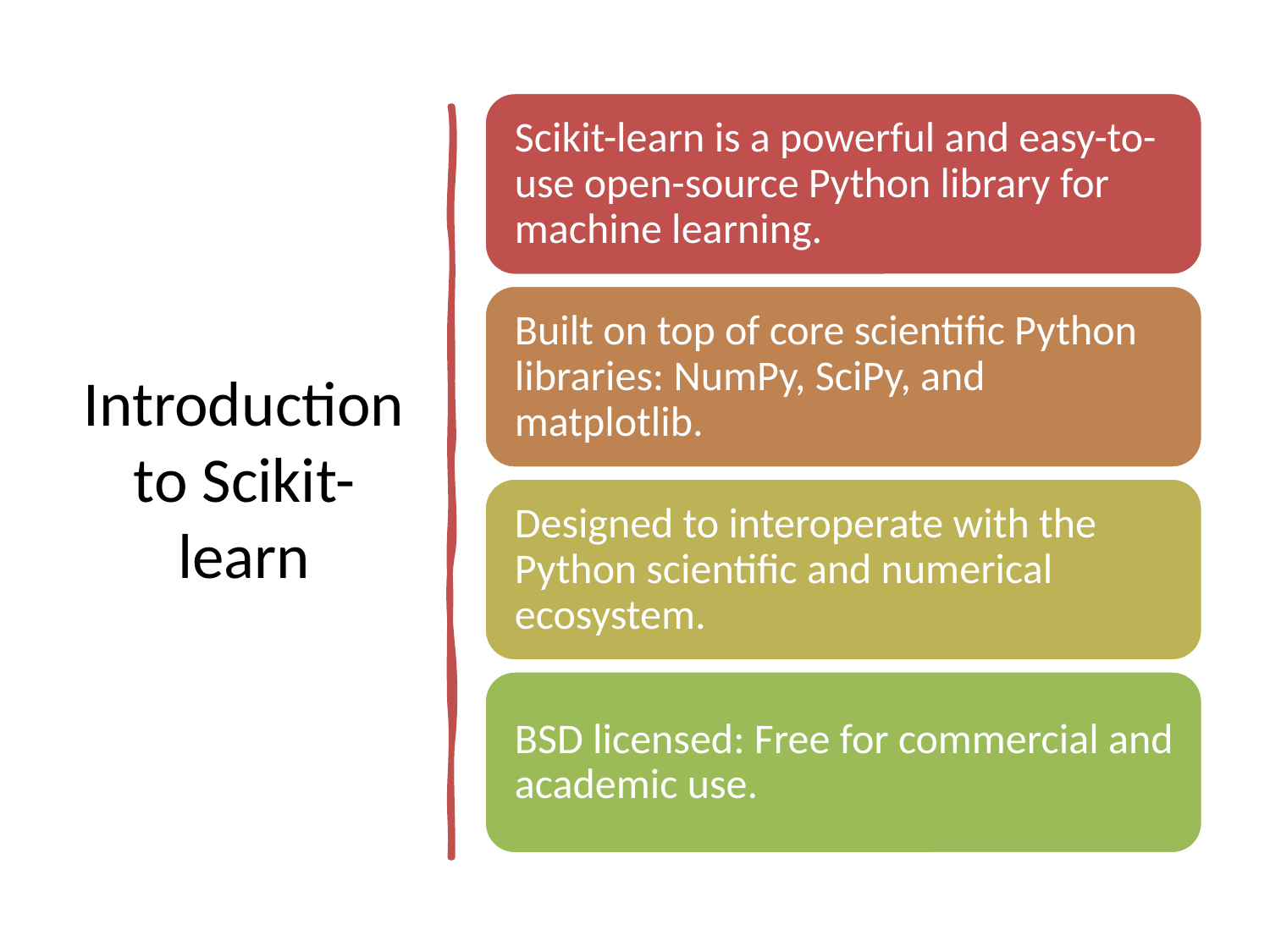

Scikit-learn is a powerful and easy-to-use open-source Python library for machine learning.
Built on top of core scientific Python libraries: NumPy, SciPy, and matplotlib.
Designed to interoperate with the Python scientific and numerical ecosystem.
BSD licensed: Free for commercial and academic use.
# Introduction to Scikit-learn